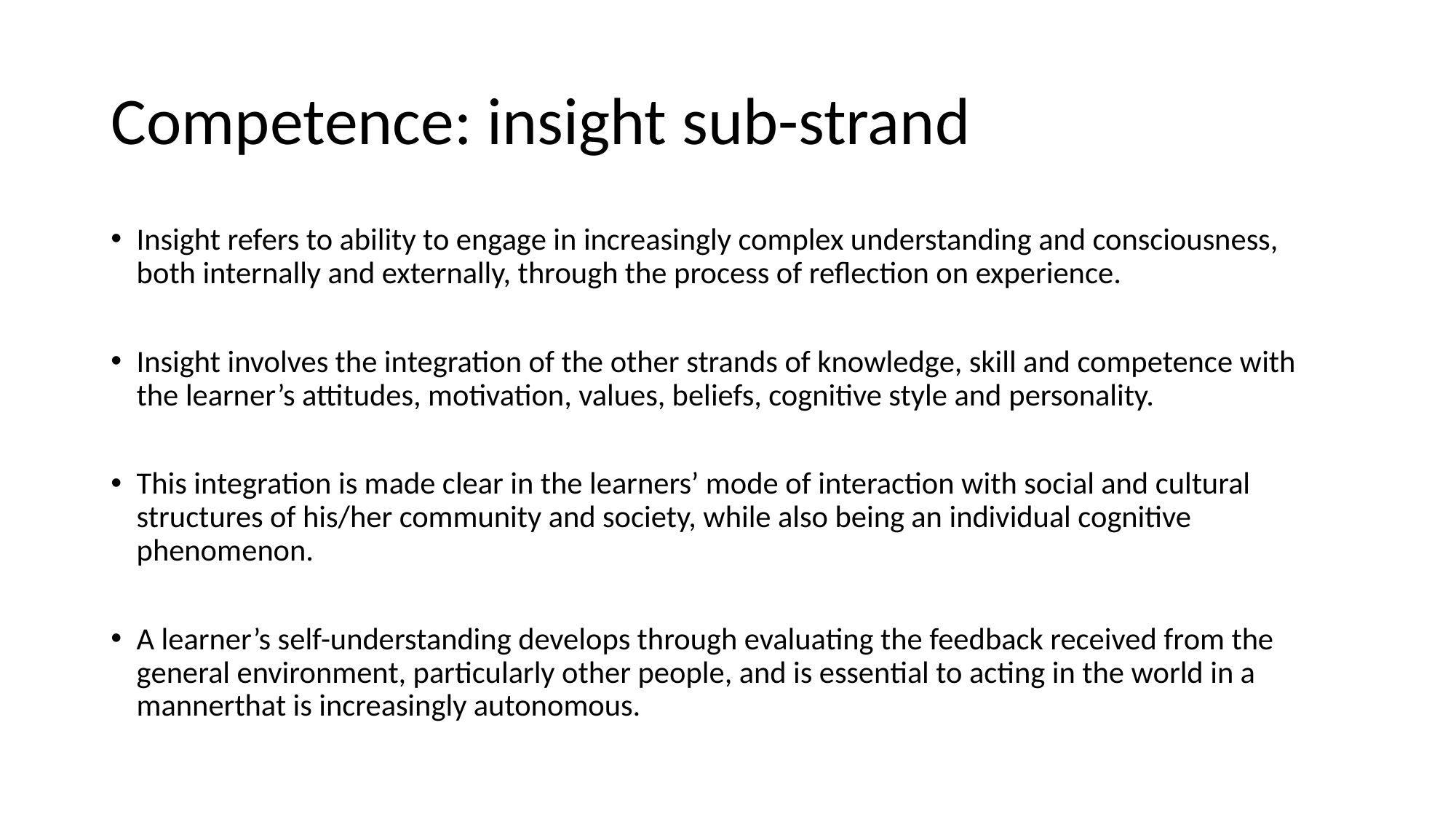

# Competence: insight sub-strand
Insight refers to ability to engage in increasingly complex understanding and consciousness, both internally and externally, through the process of reflection on experience.

Insight involves the integration of the other strands of knowledge, skill and competence with the learner’s attitudes, motivation, values, beliefs, cognitive style and personality.

This integration is made clear in the learners’ mode of interaction with social and cultural structures of his/her community and society, while also being an individual cognitive phenomenon.

A learner’s self-understanding develops through evaluating the feedback received from the general environment, particularly other people, and is essential to acting in the world in a mannerthat is increasingly autonomous.